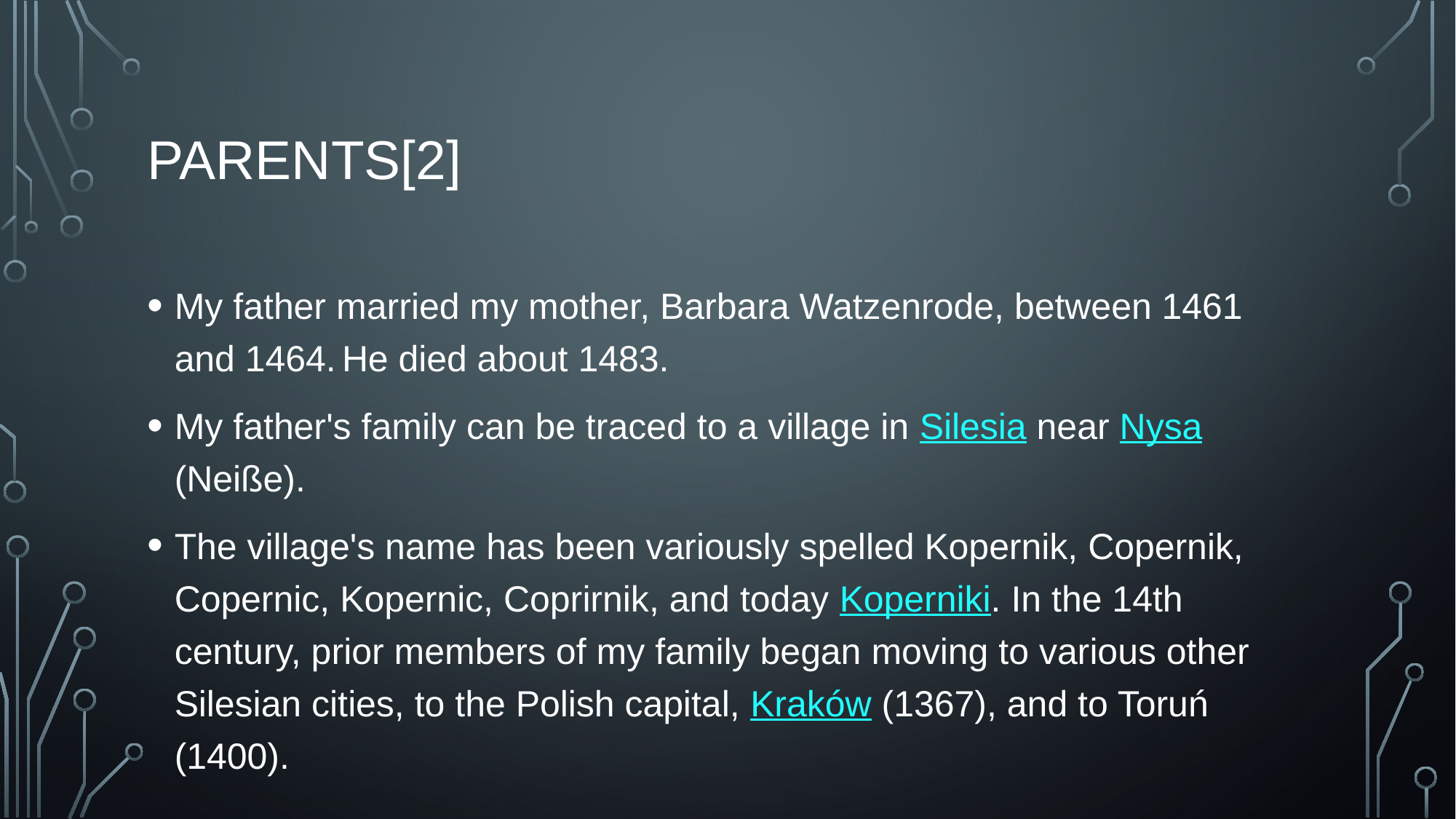

# Parents[2]
My father married my mother, Barbara Watzenrode, between 1461 and 1464. He died about 1483.
My father's family can be traced to a village in Silesia near Nysa (Neiße).
The village's name has been variously spelled Kopernik, Copernik, Copernic, Kopernic, Coprirnik, and today Koperniki. In the 14th century, prior members of my family began moving to various other Silesian cities, to the Polish capital, Kraków (1367), and to Toruń (1400).